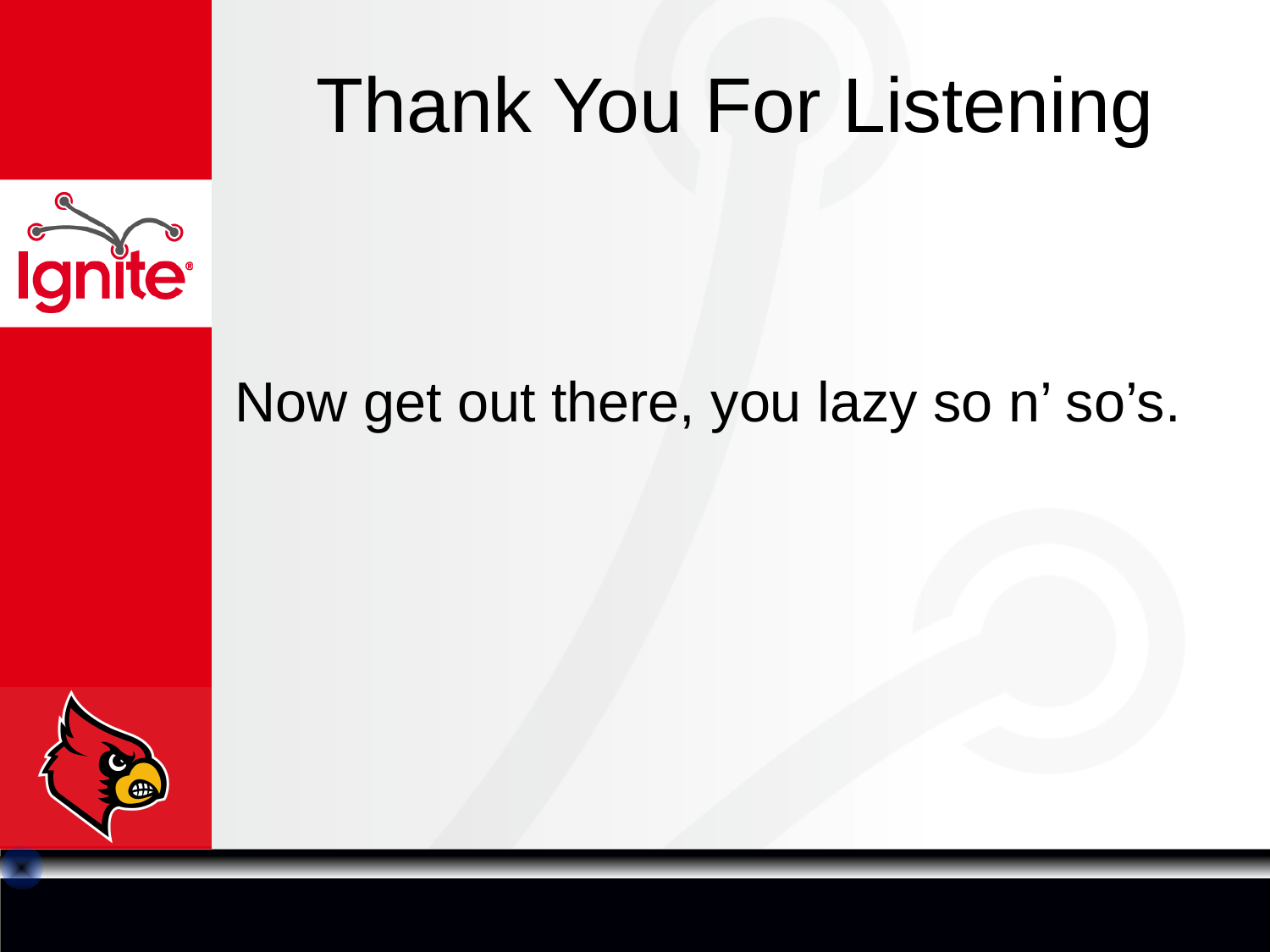

# Thank You For Listening

Now get out there, you lazy so n’ so’s.